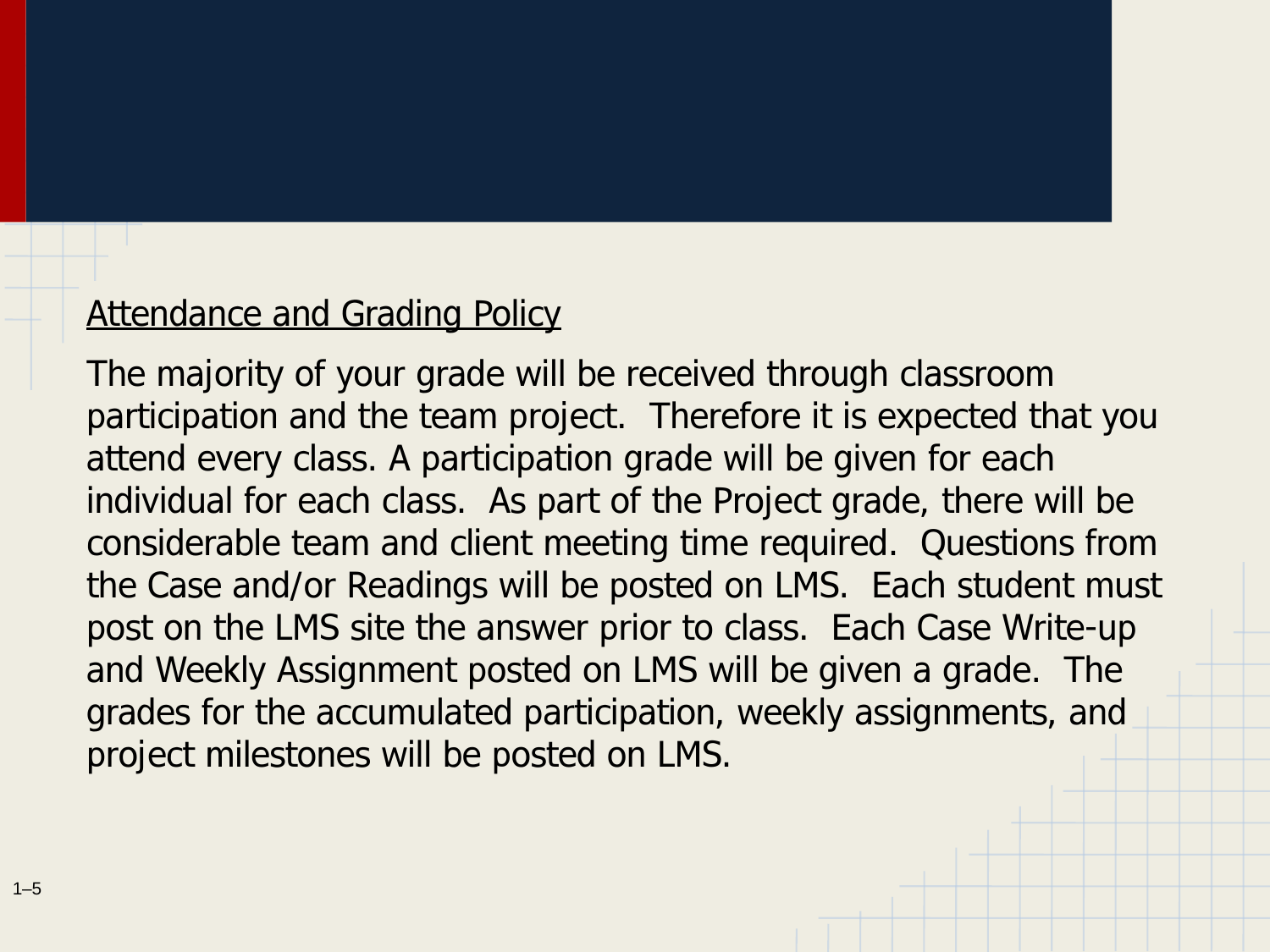

#
Attendance and Grading Policy
The majority of your grade will be received through classroom participation and the team project.  Therefore it is expected that you attend every class. A participation grade will be given for each individual for each class.  As part of the Project grade, there will be considerable team and client meeting time required.  Questions from the Case and/or Readings will be posted on LMS.  Each student must post on the LMS site the answer prior to class.  Each Case Write-up and Weekly Assignment posted on LMS will be given a grade.  The grades for the accumulated participation, weekly assignments, and project milestones will be posted on LMS.

1–5